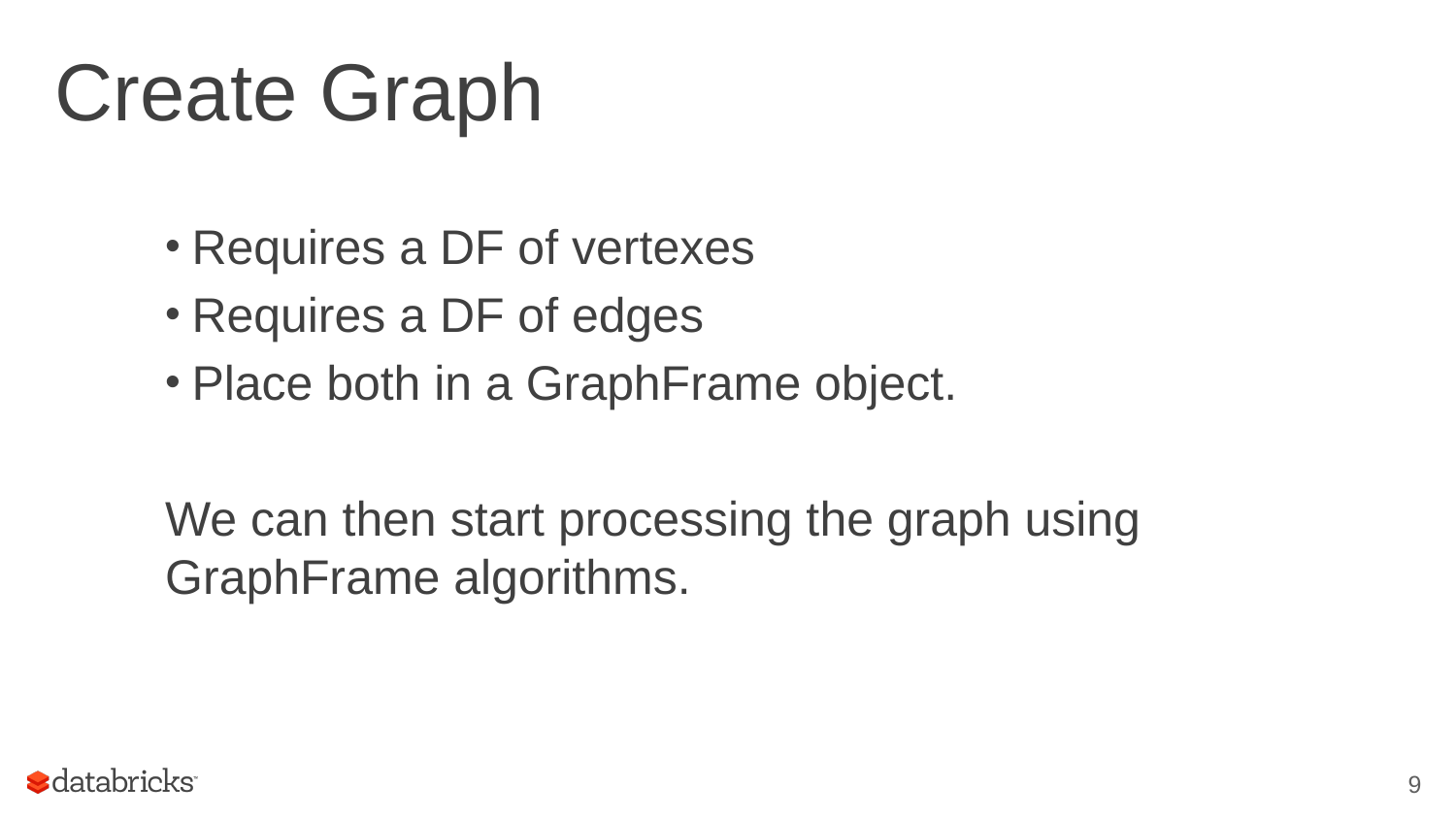

# Create Graph
Requires a DF of vertexes
Requires a DF of edges
Place both in a GraphFrame object.

We can then start processing the graph using GraphFrame algorithms.

9